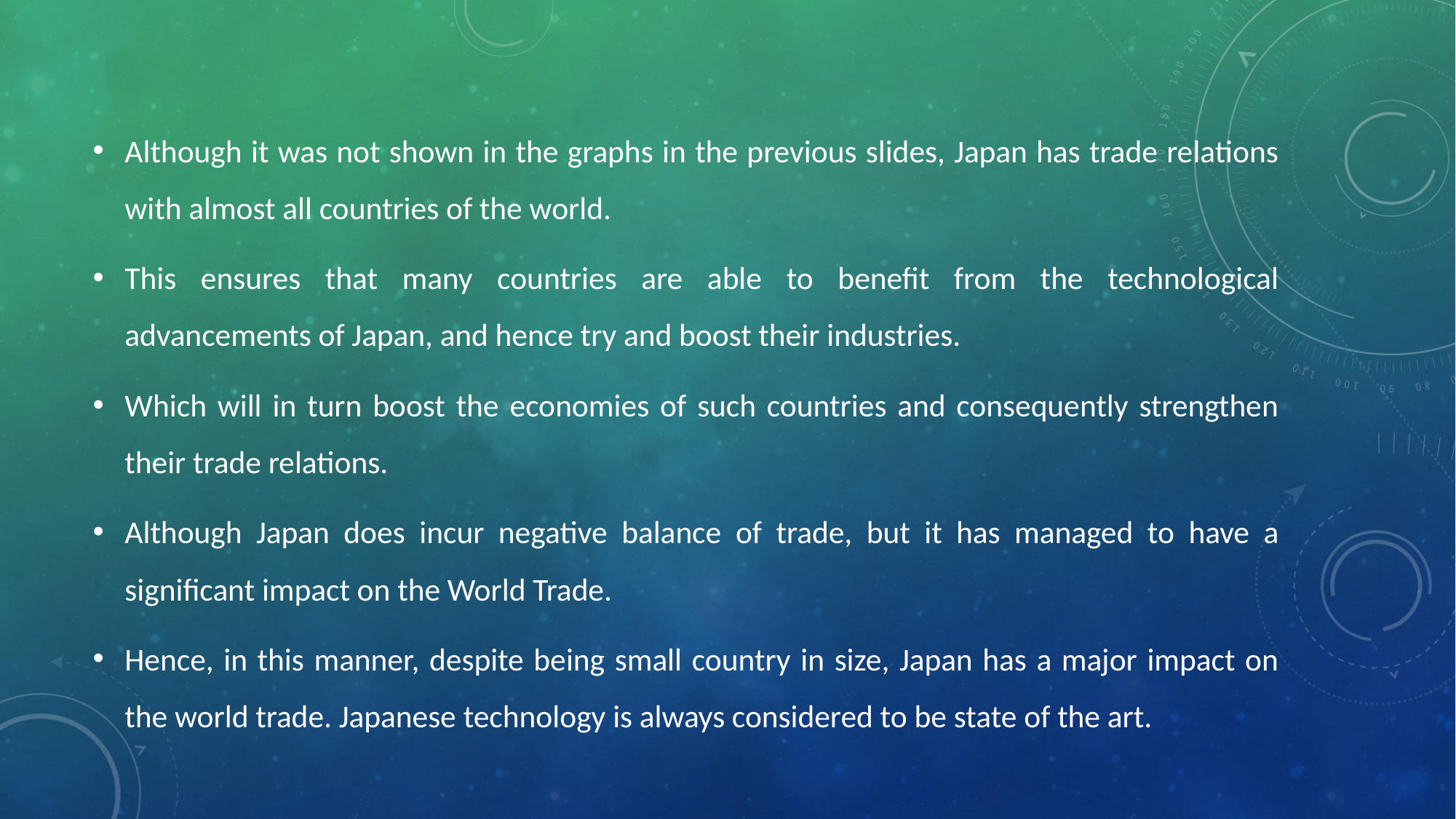

Although it was not shown in the graphs in the previous slides, Japan has trade relations with almost all countries of the world.
This ensures that many countries are able to benefit from the technological advancements of Japan, and hence try and boost their industries.
Which will in turn boost the economies of such countries and consequently strengthen their trade relations.
Although Japan does incur negative balance of trade, but it has managed to have a significant impact on the World Trade.
Hence, in this manner, despite being small country in size, Japan has a major impact on the world trade. Japanese technology is always considered to be state of the art.